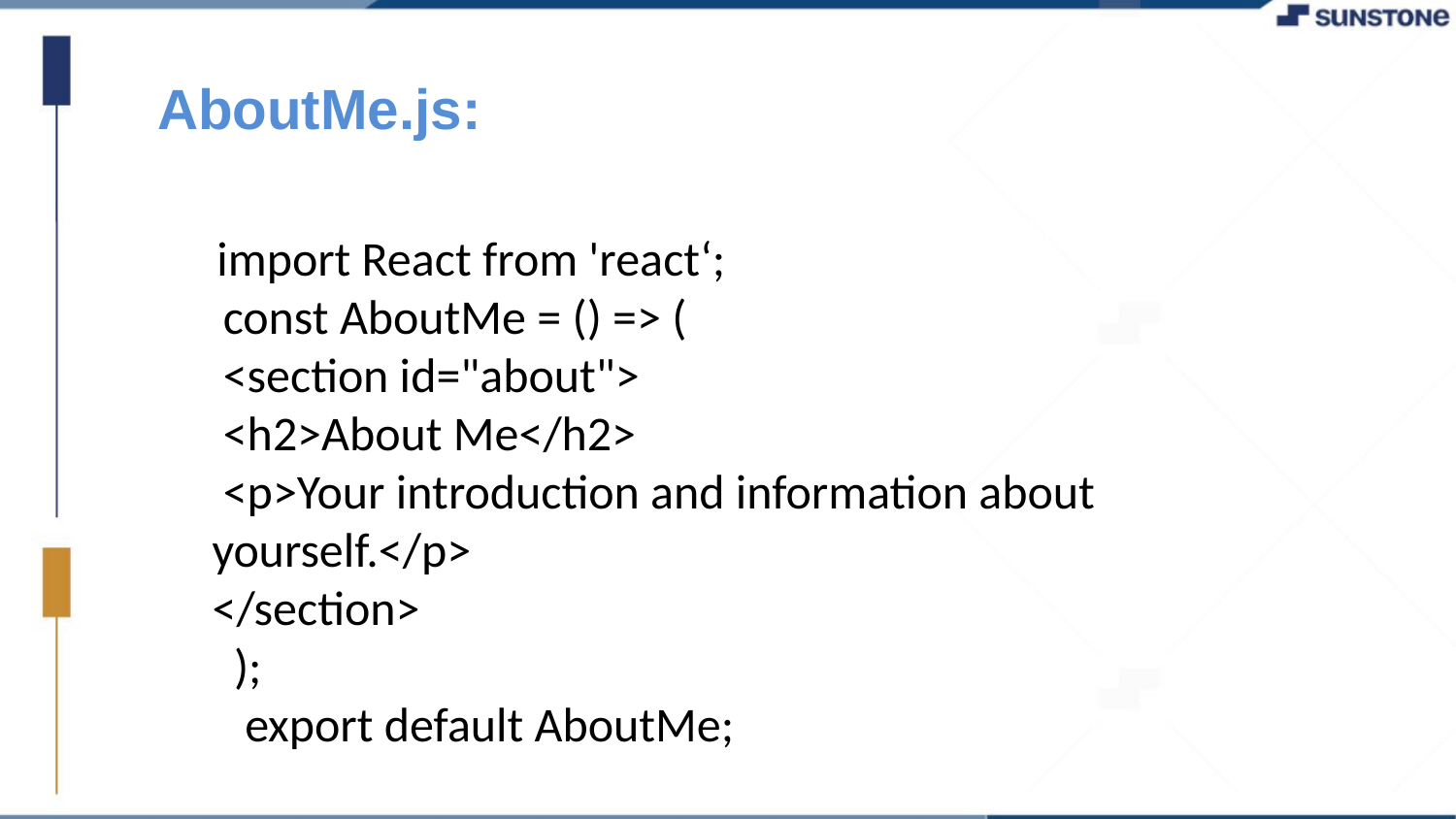

AboutMe.js:

      import React from 'react‘;
      const AboutMe = () => (
      <section id="about">
      <h2>About Me</h2>
      <p>Your introduction and information about yourself.</p>
     </section>
       );
        export default AboutMe;